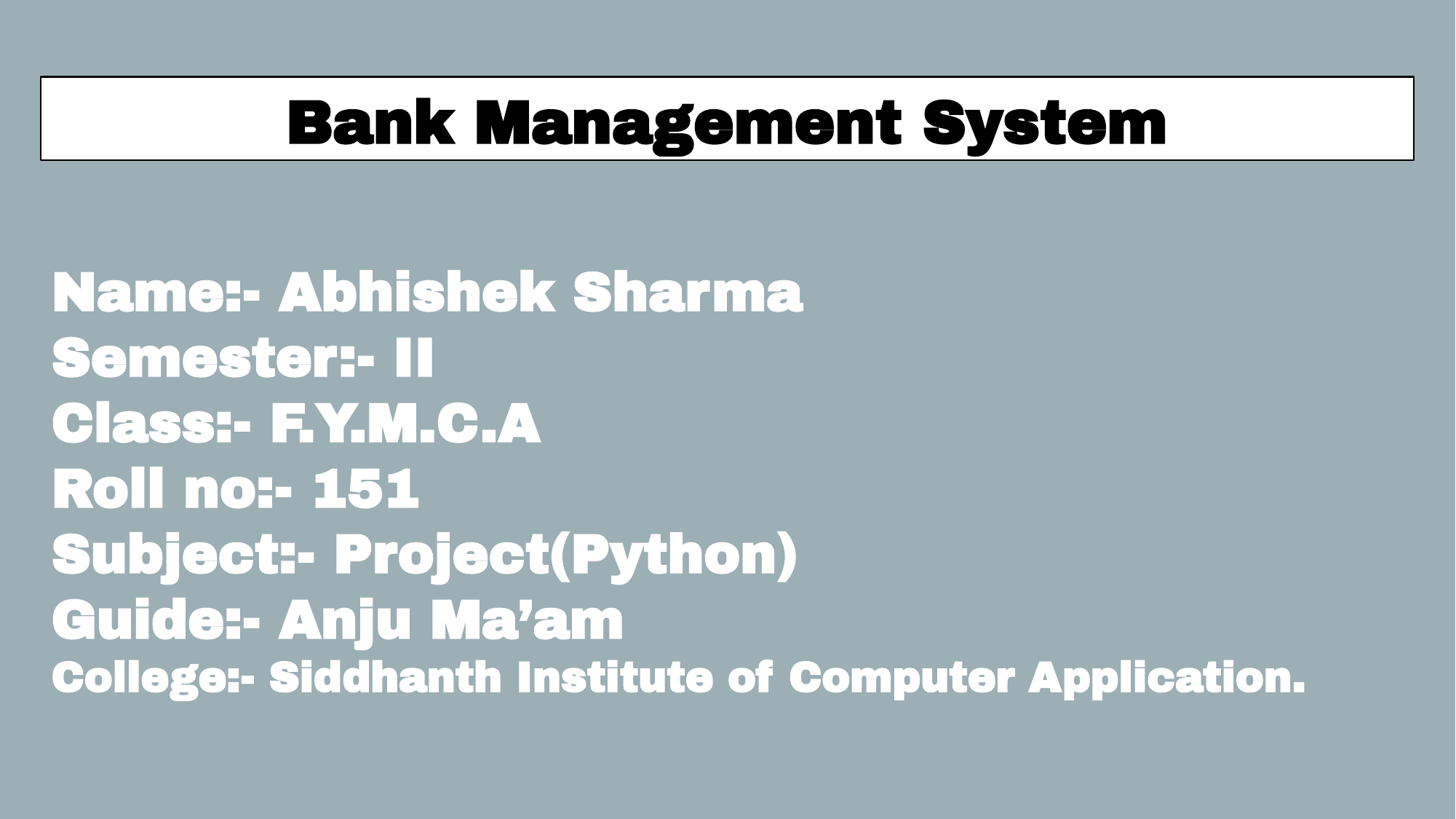

Bank Management System
Name:- Abhishek Sharma
Semester:- II
Class:- F.Y.M.C.A
Roll no:- 151
Subject:- Project(Python)
Guide:- Anju Ma’am
College:- Siddhanth Institute of Computer Application.